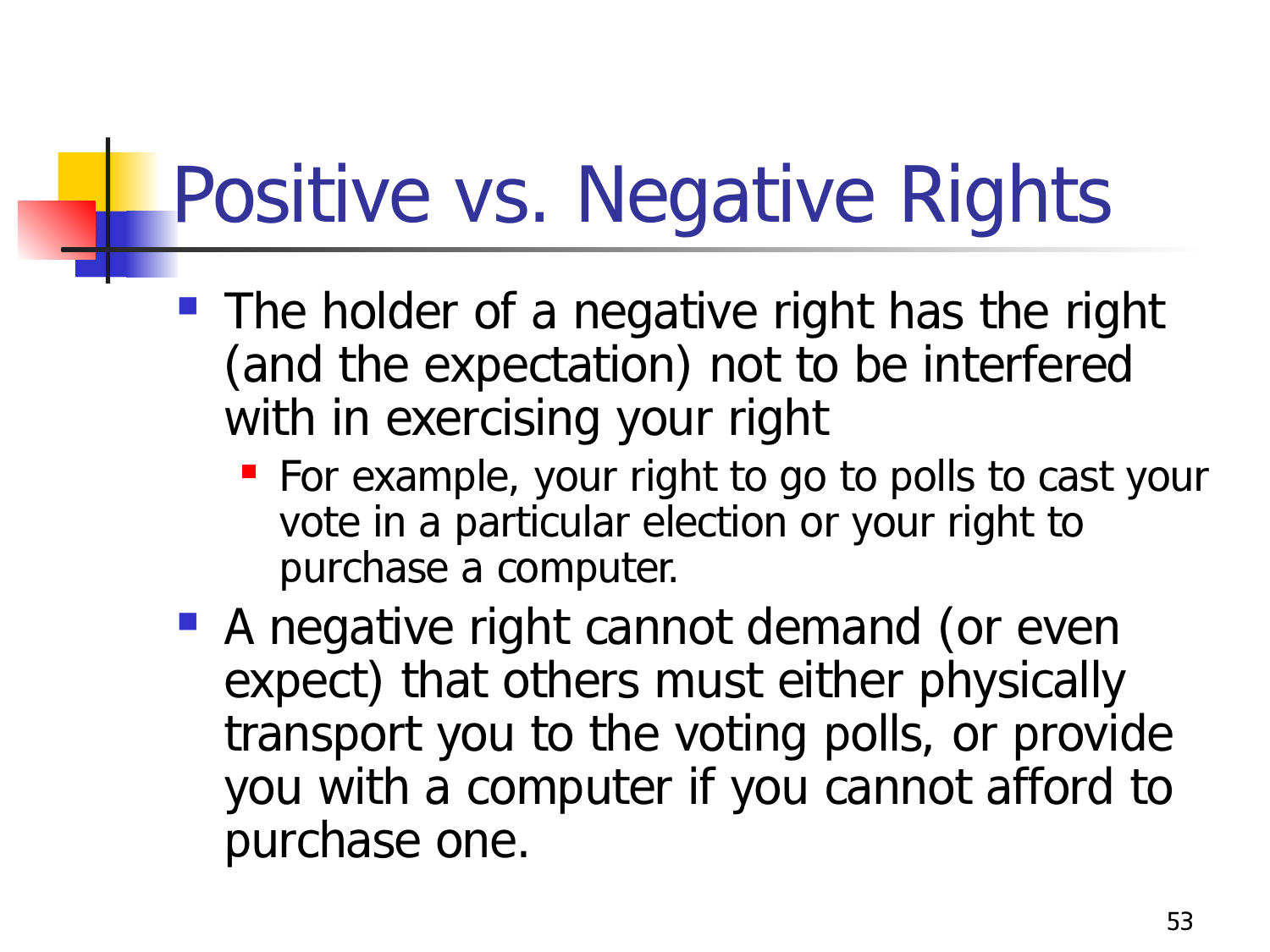

# Positive vs. Negative Rights
The holder of a negative right has the right (and the expectation) not to be interfered with in exercising your right
For example, your right to go to polls to cast your vote in a particular election or your right to purchase a computer.
A negative right cannot demand (or even expect) that others must either physically transport you to the voting polls, or provide you with a computer if you cannot afford to purchase one.

53